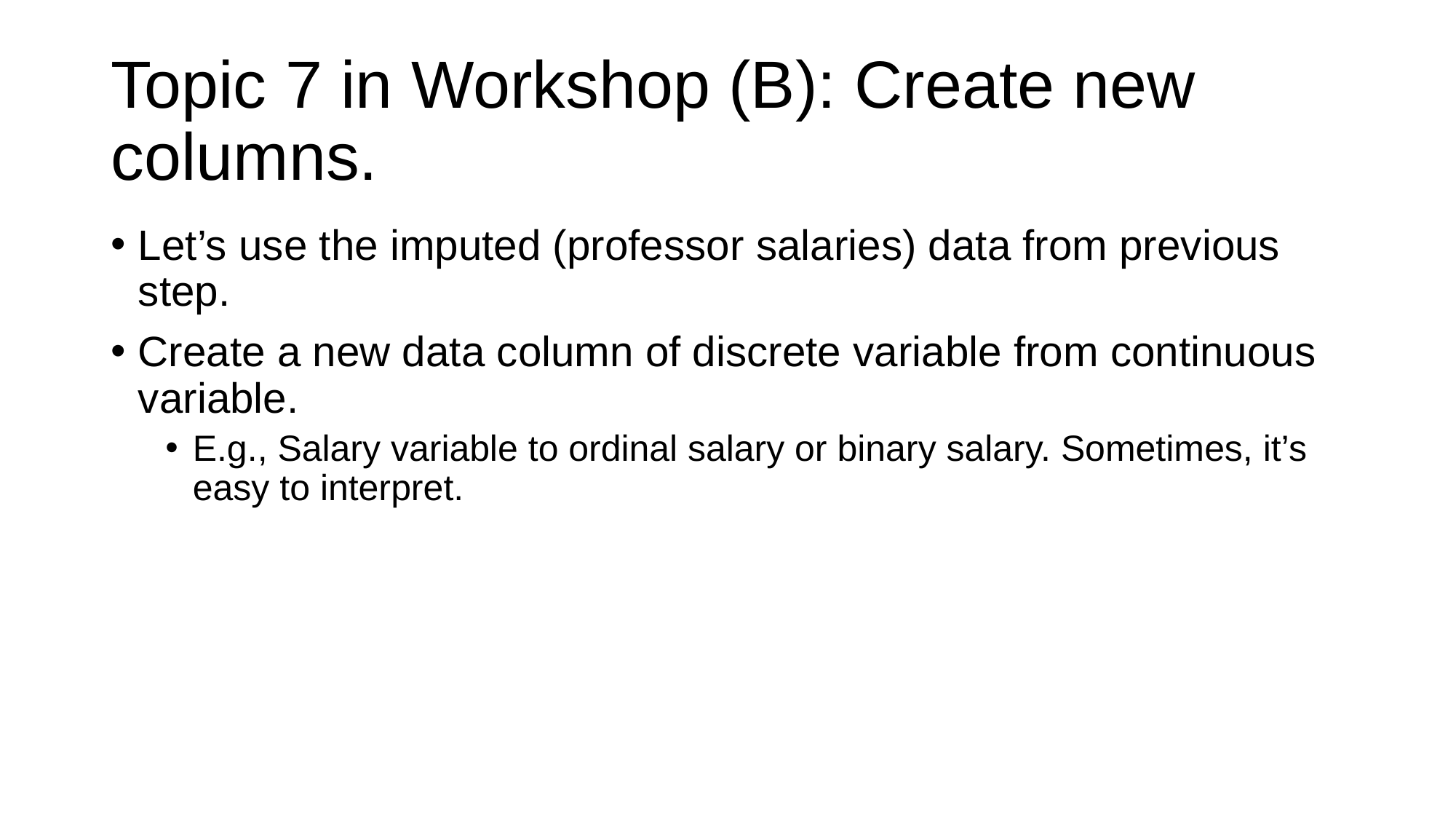

# Topic 7 in Workshop (B): Create new columns.
Let’s use the imputed (professor salaries) data from previous step.
Create a new data column of discrete variable from continuous variable.
E.g., Salary variable to ordinal salary or binary salary. Sometimes, it’s easy to interpret.